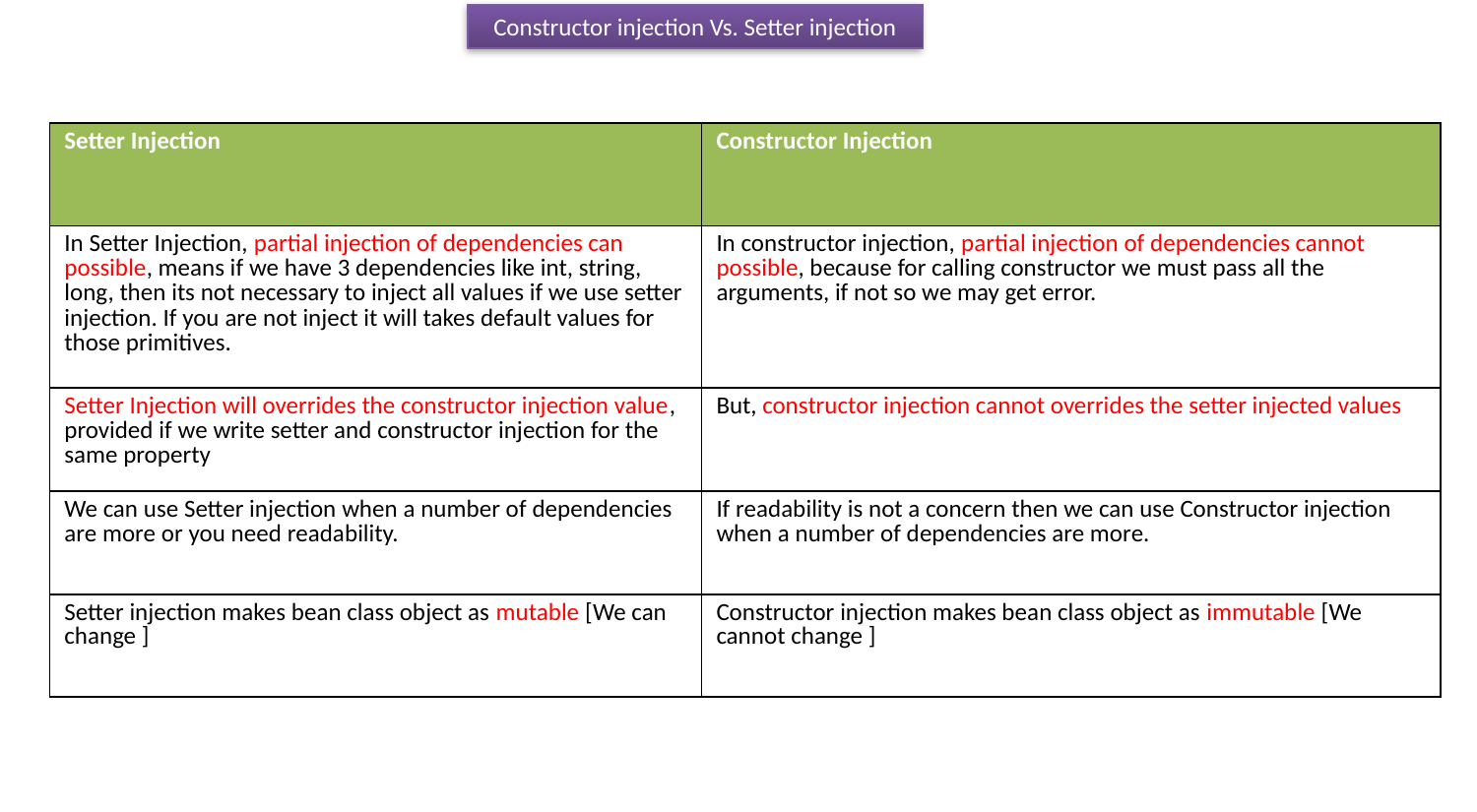

Constructor injection Vs. Setter injection

| Setter Injection | Constructor Injection |
| --- | --- |
| In Setter Injection, partial injection of dependencies can possible, means if we have 3 dependencies like int, string, long, then its not necessary to inject all values if we use setter injection. If you are not inject it will takes default values for those primitives. | In constructor injection, partial injection of dependencies cannot possible, because for calling constructor we must pass all the arguments, if not so we may get error. |
| Setter Injection will overrides the constructor injection value, provided if we write setter and constructor injection for the same property | But, constructor injection cannot overrides the setter injected values |
| We can use Setter injection when a number of dependencies are more or you need readability. | If readability is not a concern then we can use Constructor injection when a number of dependencies are more. |
| Setter injection makes bean class object as mutable [We can change ] | Constructor injection makes bean class object as immutable [We cannot change ] |